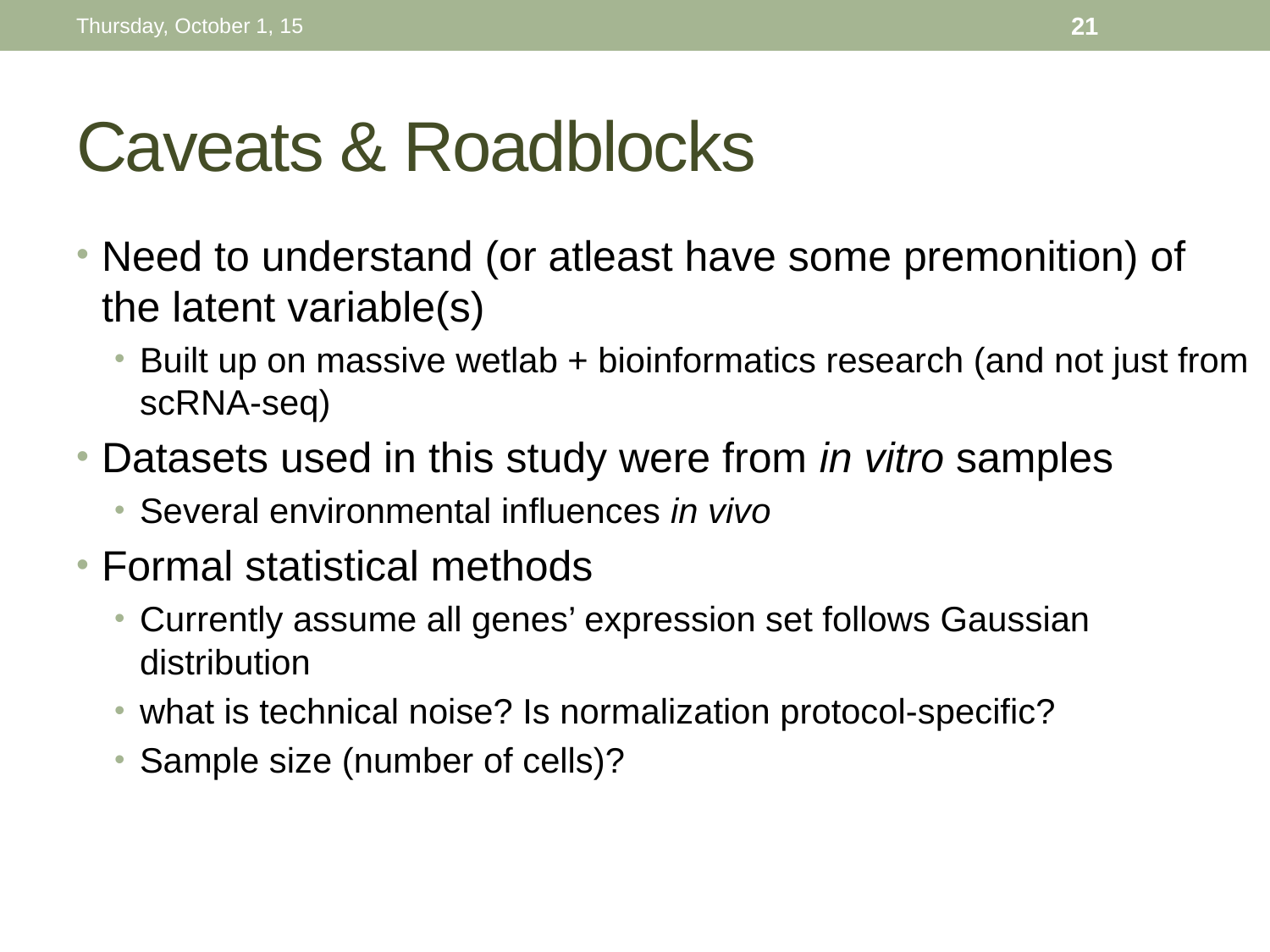

Thursday, October 1, 15
21
# Caveats & Roadblocks
Need to understand (or atleast have some premonition) of the latent variable(s)
Built up on massive wetlab + bioinformatics research (and not just from scRNA-seq)
Datasets used in this study were from in vitro samples
Several environmental influences in vivo
Formal statistical methods
Currently assume all genes’ expression set follows Gaussian distribution
what is technical noise? Is normalization protocol-specific?
Sample size (number of cells)?